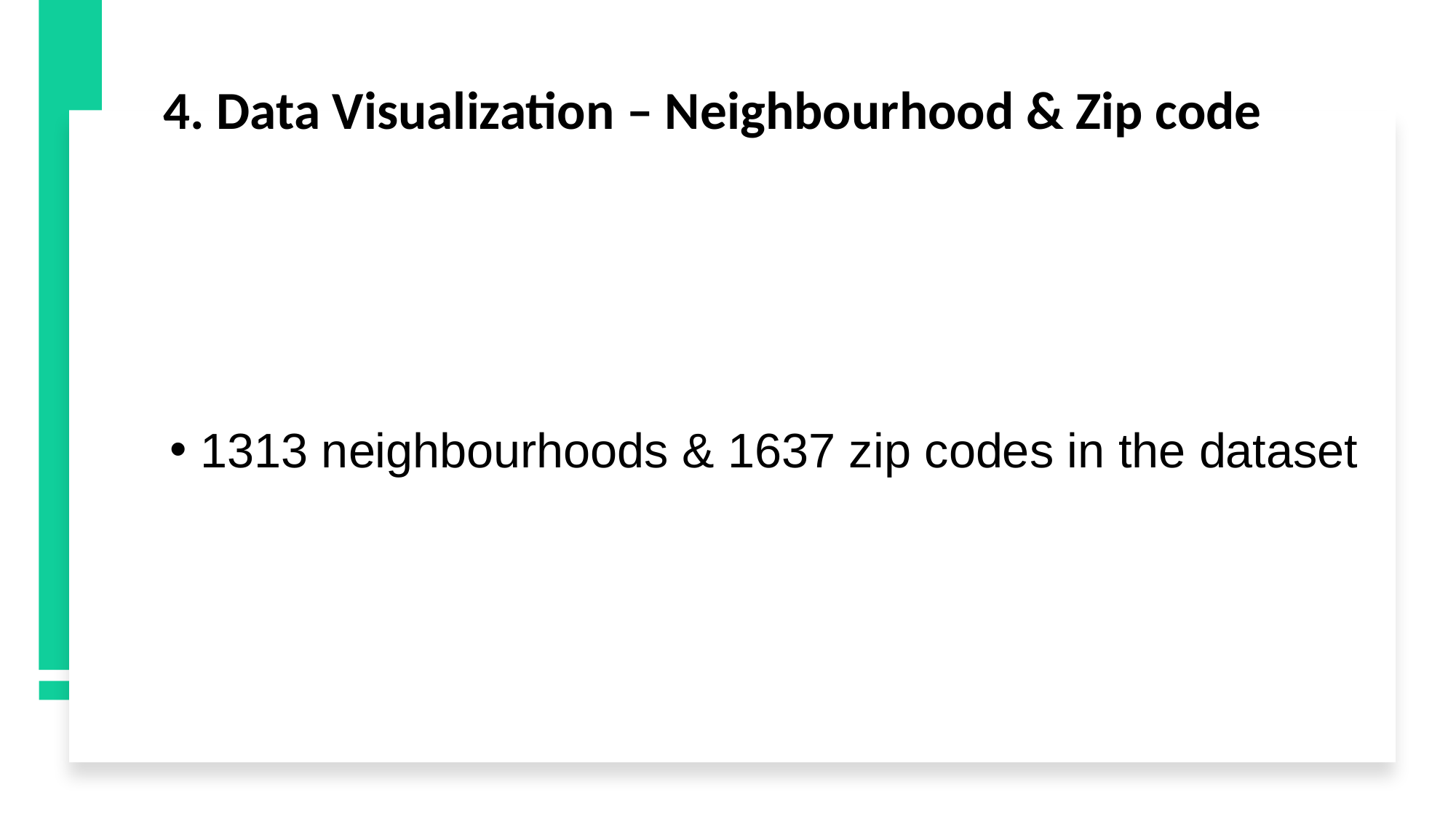

# 4. Data Visualization – Neighbourhood & Zip code

1313 neighbourhoods & 1637 zip codes in the dataset